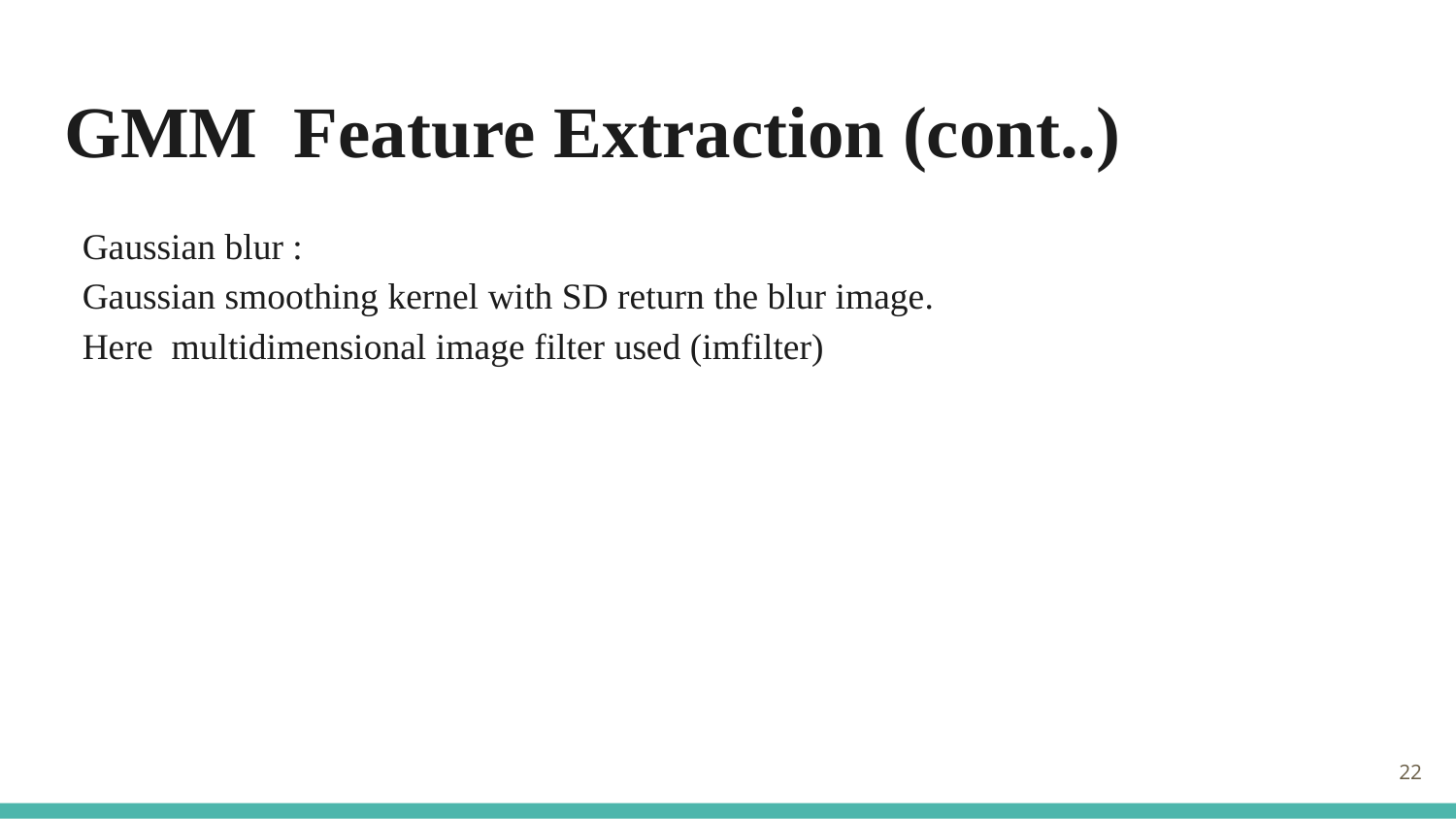

# GMM  Feature Extraction (cont..)
Gaussian blur :
Gaussian smoothing kernel with SD return the blur image.
Here  multidimensional image filter used (imfilter)

22